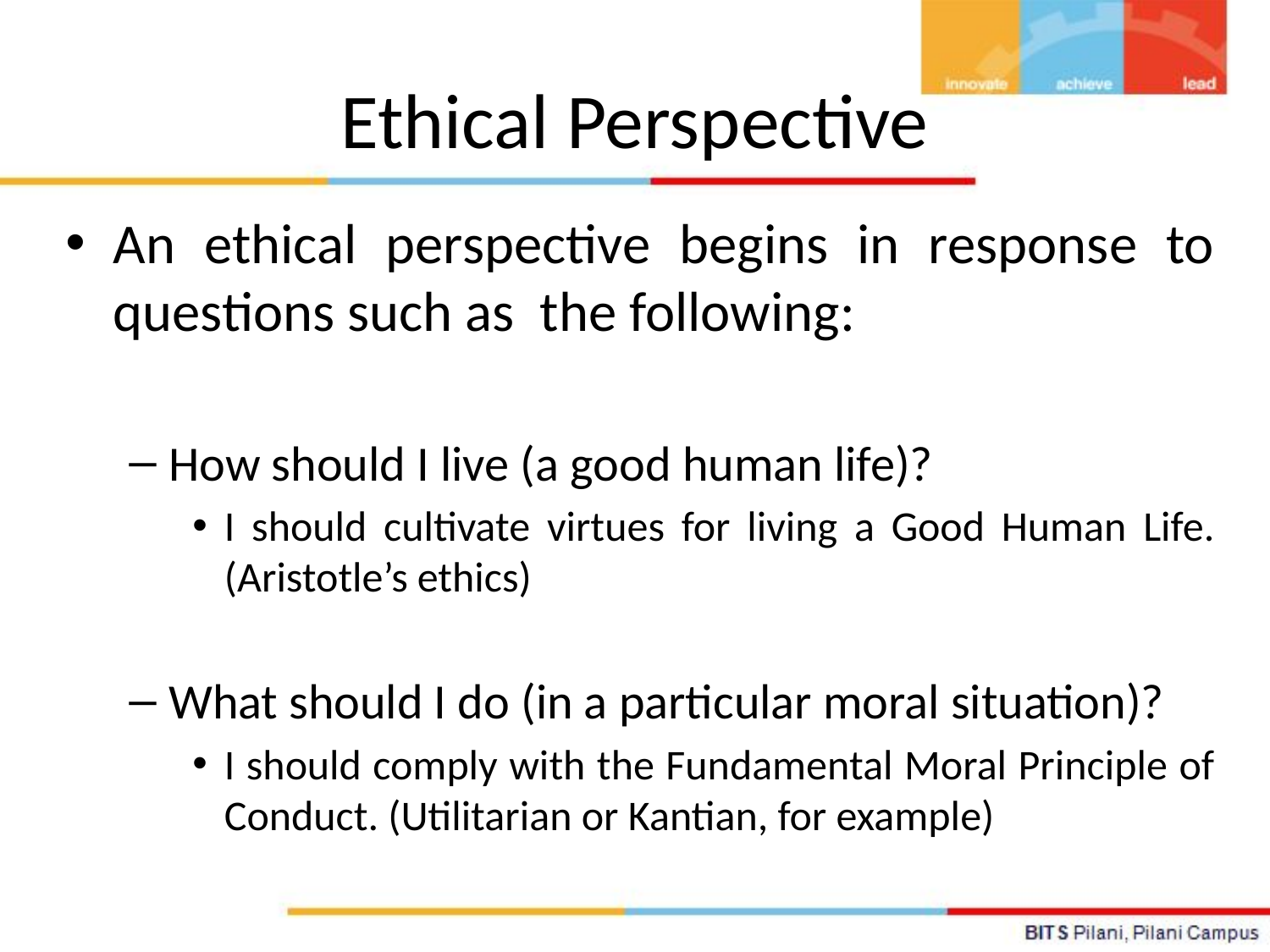

# Ethical Perspective
An ethical perspective begins in response to questions such as  the following:

How should I live (a good human life)?
I should cultivate virtues for living a Good Human Life. (Aristotle’s ethics)

What should I do (in a particular moral situation)?
I should comply with the Fundamental Moral Principle of Conduct. (Utilitarian or Kantian, for example)